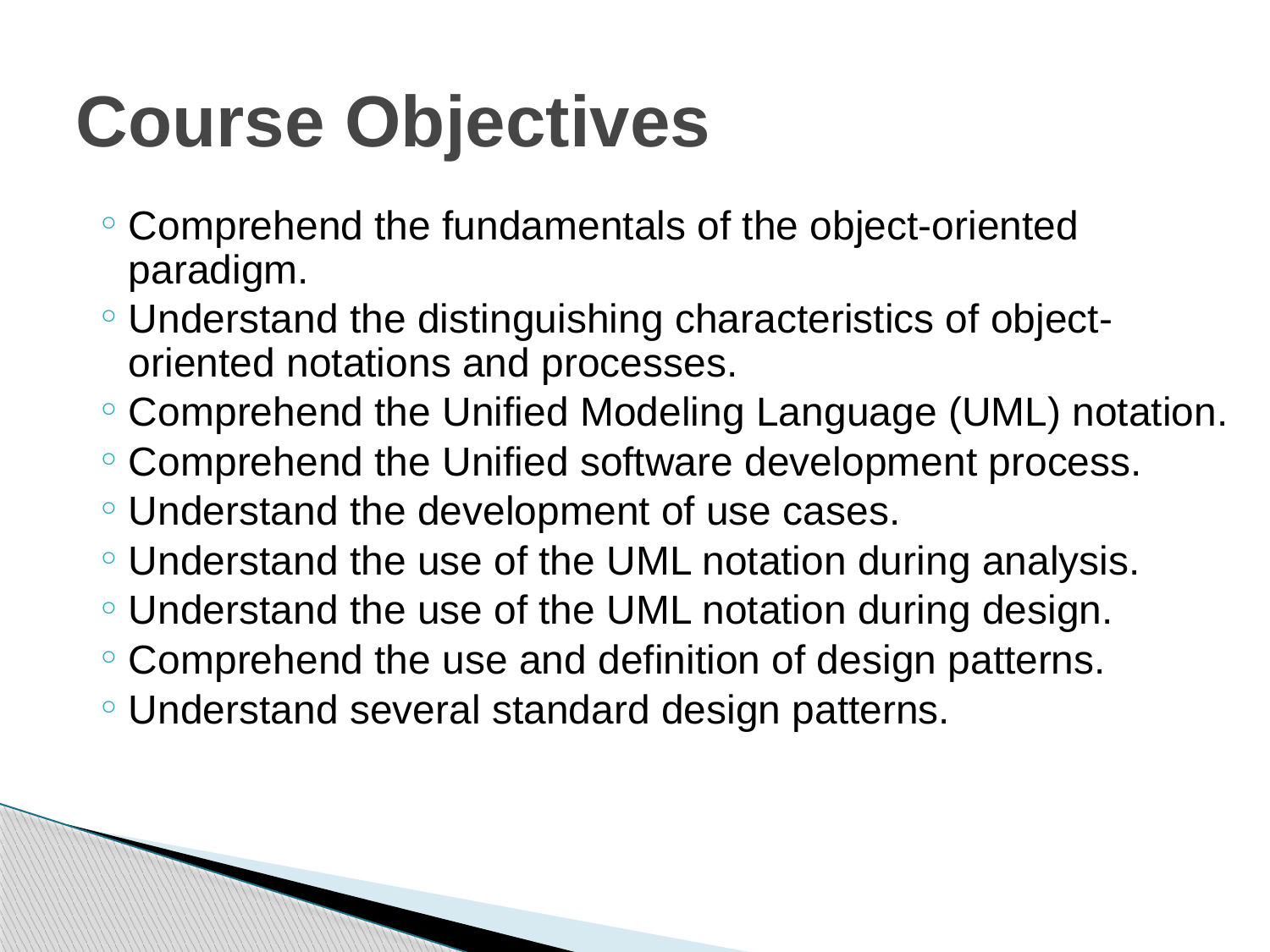

# Course Objectives
Comprehend the fundamentals of the object-oriented paradigm.
Understand the distinguishing characteristics of object-oriented notations and processes.
Comprehend the Unified Modeling Language (UML) notation.
Comprehend the Unified software development process.
Understand the development of use cases.
Understand the use of the UML notation during analysis.
Understand the use of the UML notation during design.
Comprehend the use and definition of design patterns.
Understand several standard design patterns.